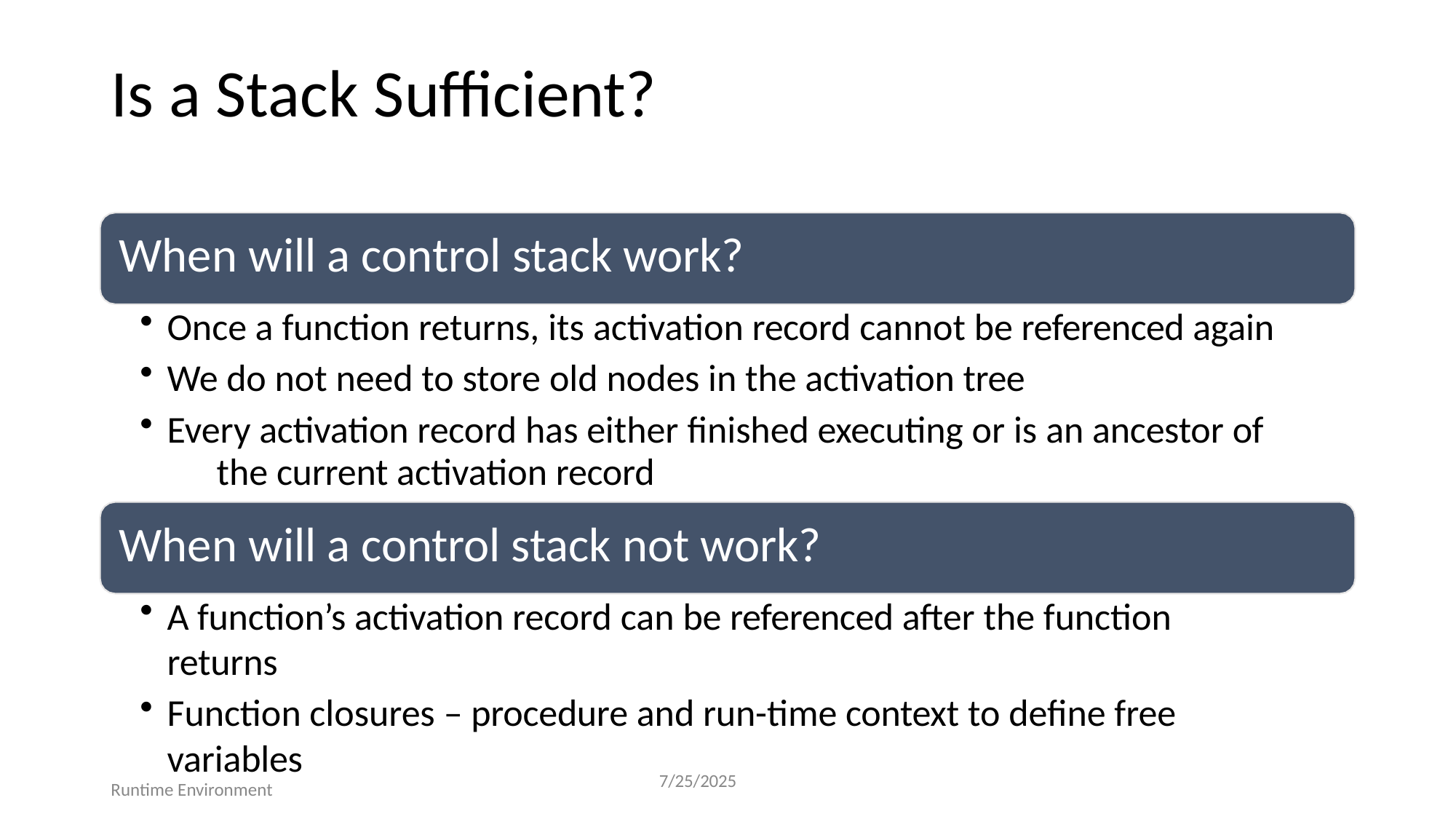

# Is a Stack Sufficient?
When will a control stack work?
Once a function returns, its activation record cannot be referenced again
We do not need to store old nodes in the activation tree
Every activation record has either finished executing or is an ancestor of 	the current activation record
When will a control stack not work?
A function’s activation record can be referenced after the function returns
Function closures – procedure and run-time context to define free variables

24
7/25/2025
Runtime Environment